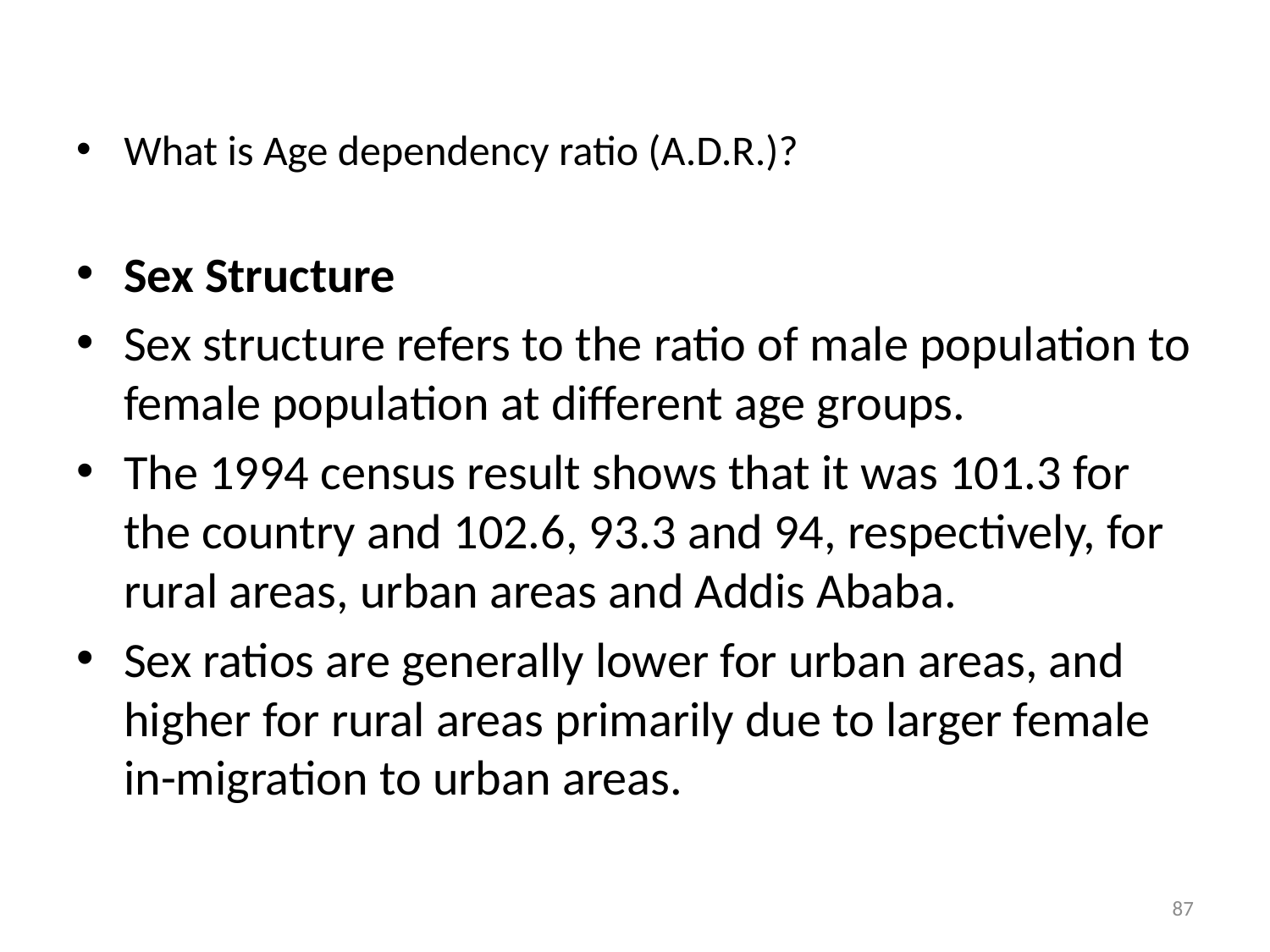

#
What is Age dependency ratio (A.D.R.)?

Sex Structure
Sex structure refers to the ratio of male population to female population at different age groups.
The 1994 census result shows that it was 101.3 for the country and 102.6, 93.3 and 94, respectively, for rural areas, urban areas and Addis Ababa.
Sex ratios are generally lower for urban areas, and higher for rural areas primarily due to larger female in-migration to urban areas.
87